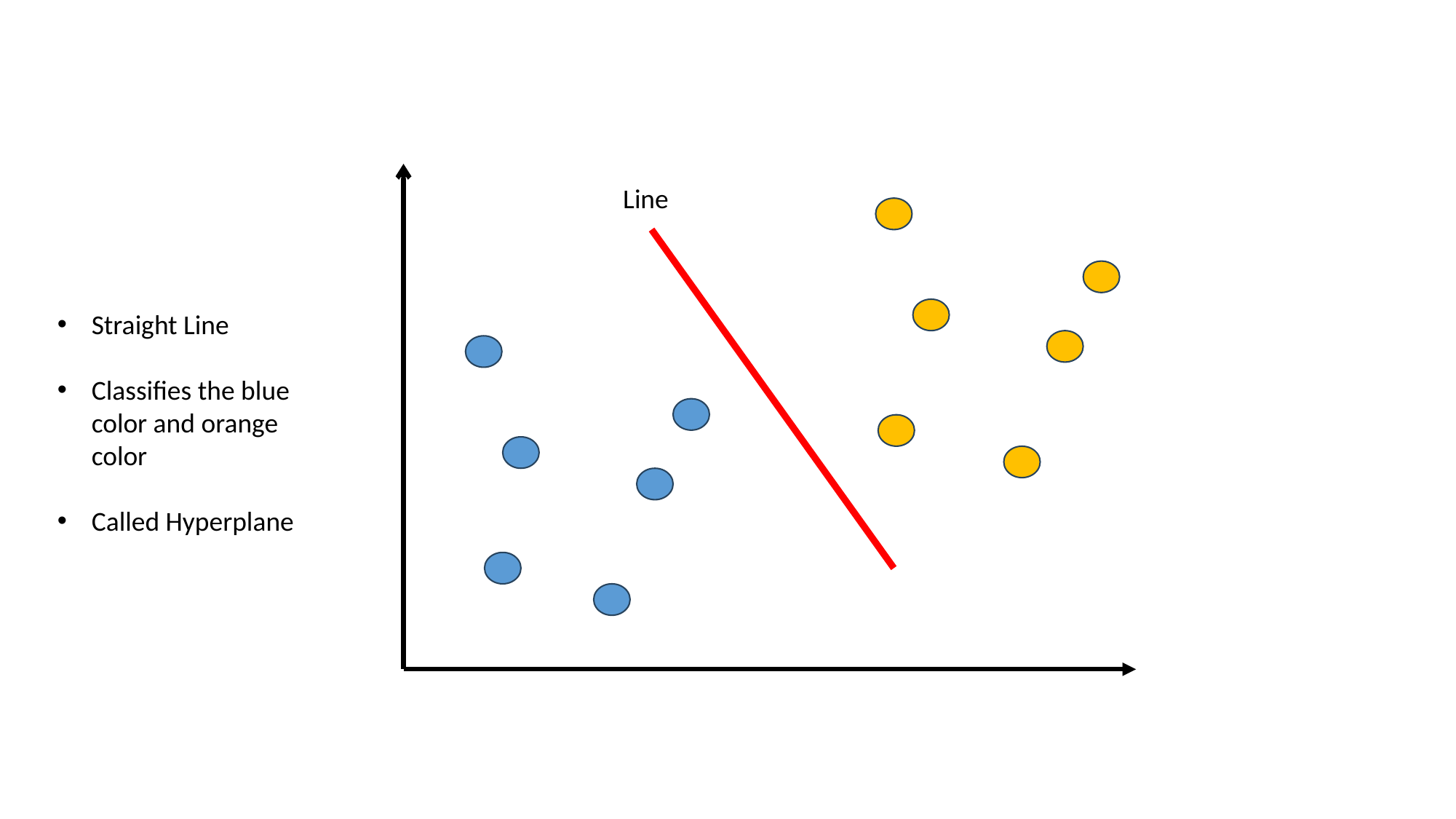

Line

Straight Line

Classifies the blue color and orange color

Called Hyperplane